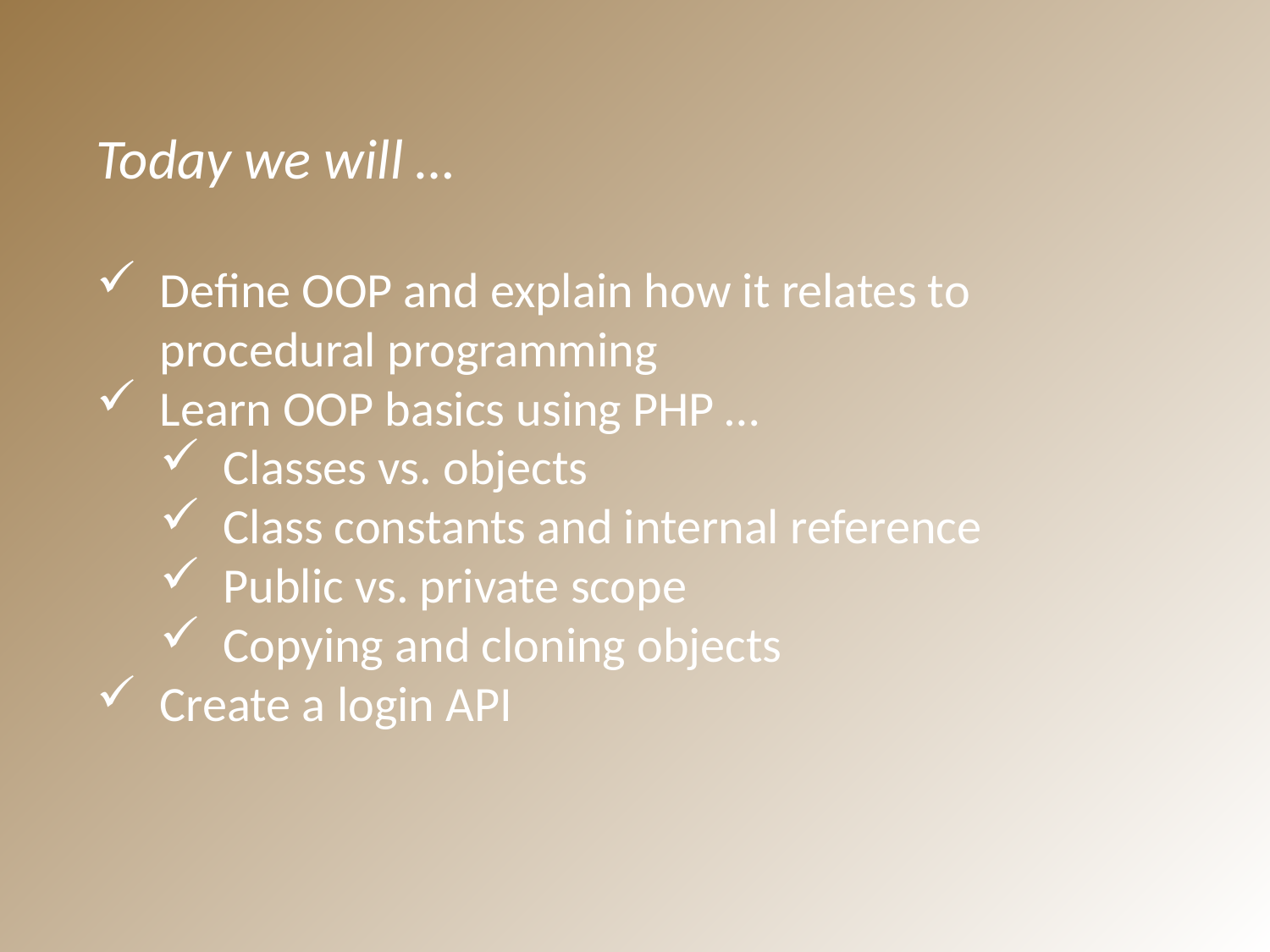

Today we will …

Define OOP and explain how it relates to procedural programming
Learn OOP basics using PHP …
Classes vs. objects
Class constants and internal reference
Public vs. private scope
Copying and cloning objects
Create a login API